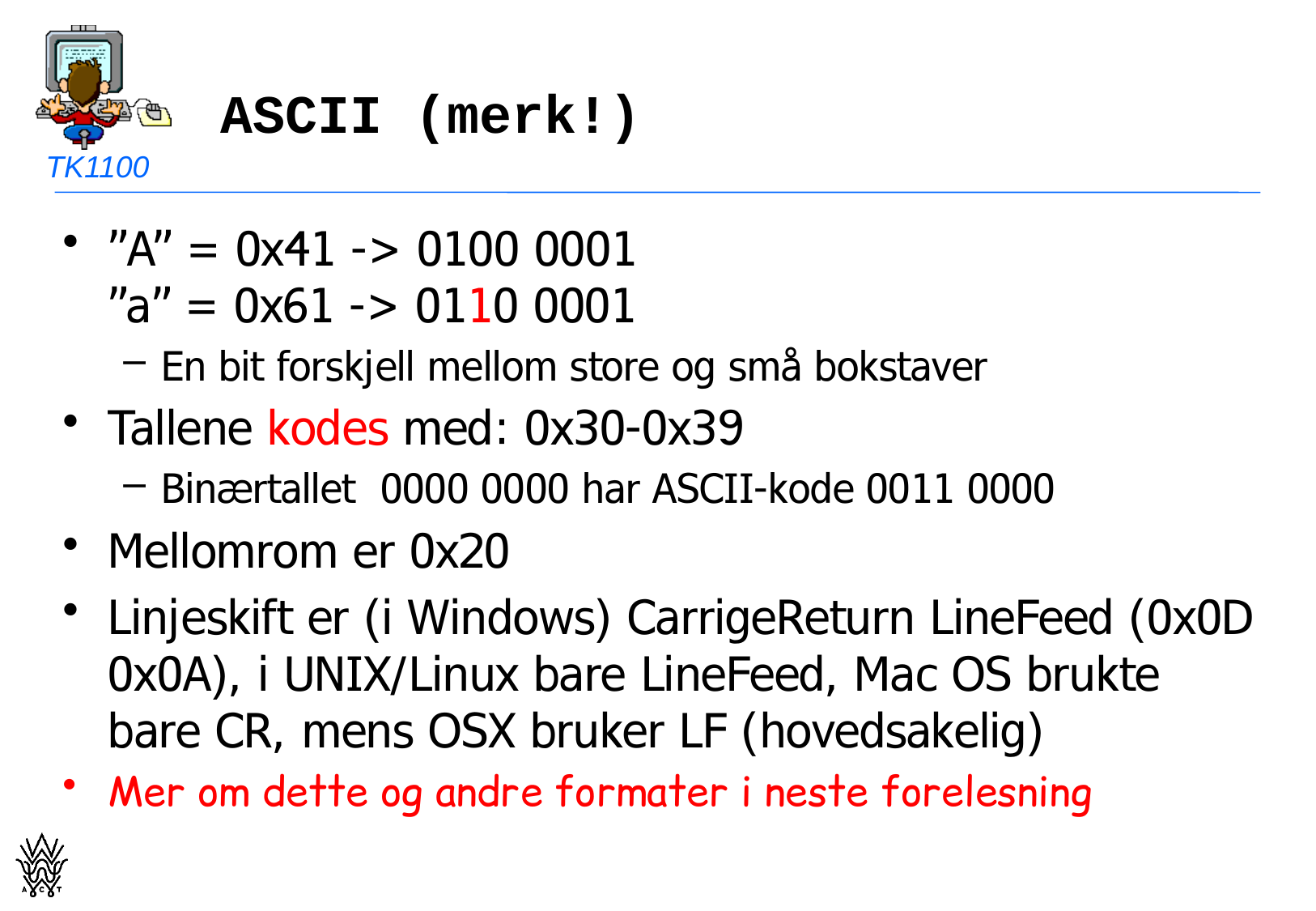

# ASCII (merk!)
”A” = 0x41 -> 0100 0001
”a” = 0x61 -> 0110 0001
En bit forskjell mellom store og små bokstaver
Tallene kodes med: 0x30-0x39
Binærtallet  0000 0000 har ASCII-kode 0011 0000
Mellomrom er 0x20
Linjeskift er (i Windows) CarrigeReturn LineFeed (0x0D 0x0A), i UNIX/Linux bare LineFeed, Mac OS brukte bare CR, mens OSX bruker LF (hovedsakelig)
Mer om dette og andre formater i neste forelesning

blistog@westerdals.no
38